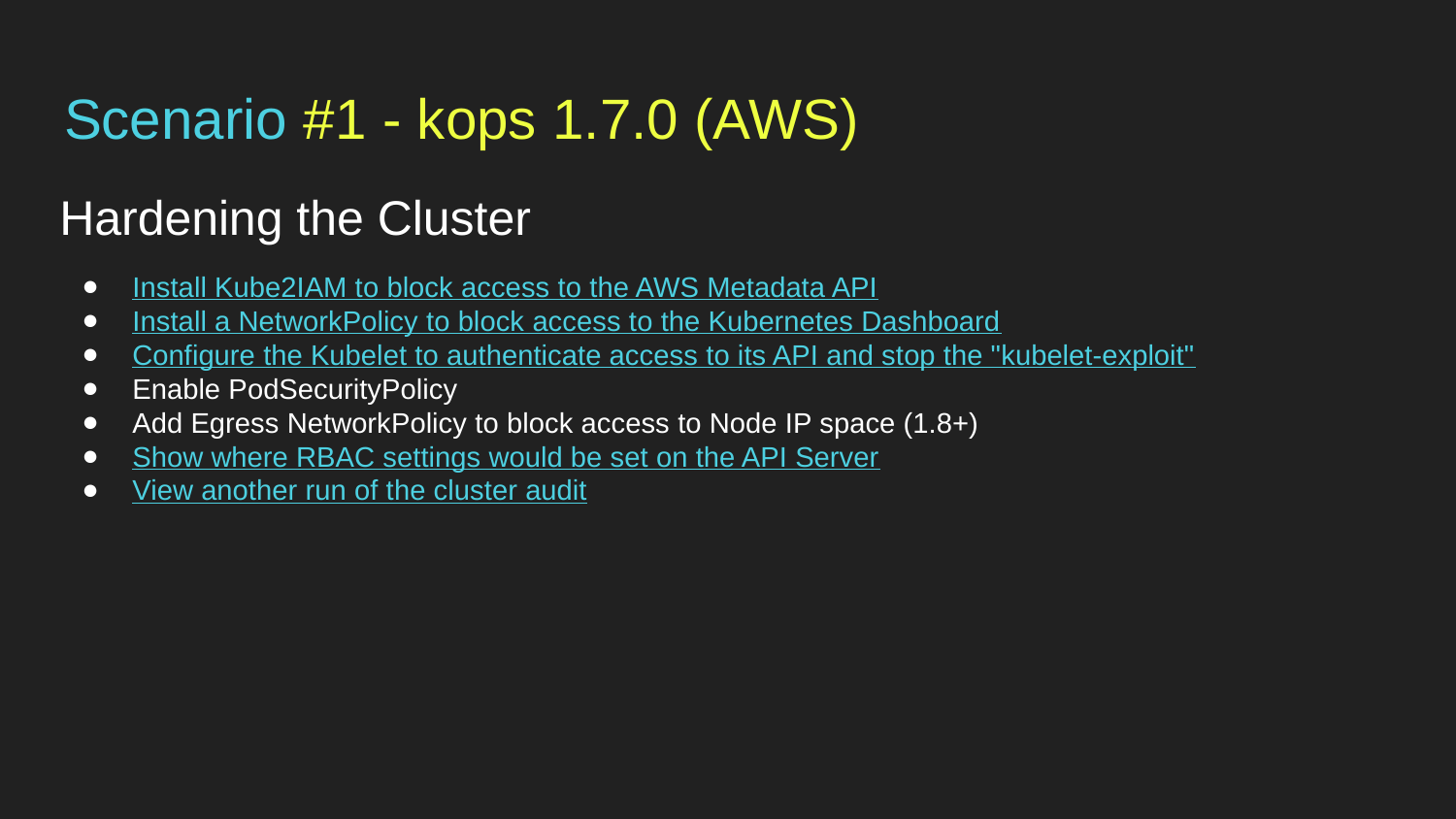

Scenario #1 - kops 1.7.0 (AWS)
# Hardening the Cluster

Install Kube2IAM to block access to the AWS Metadata API
Install a NetworkPolicy to block access to the Kubernetes Dashboard
Configure the Kubelet to authenticate access to its API and stop the "kubelet-exploit"
Enable PodSecurityPolicy
Add Egress NetworkPolicy to block access to Node IP space (1.8+)
Show where RBAC settings would be set on the API Server
View another run of the cluster audit